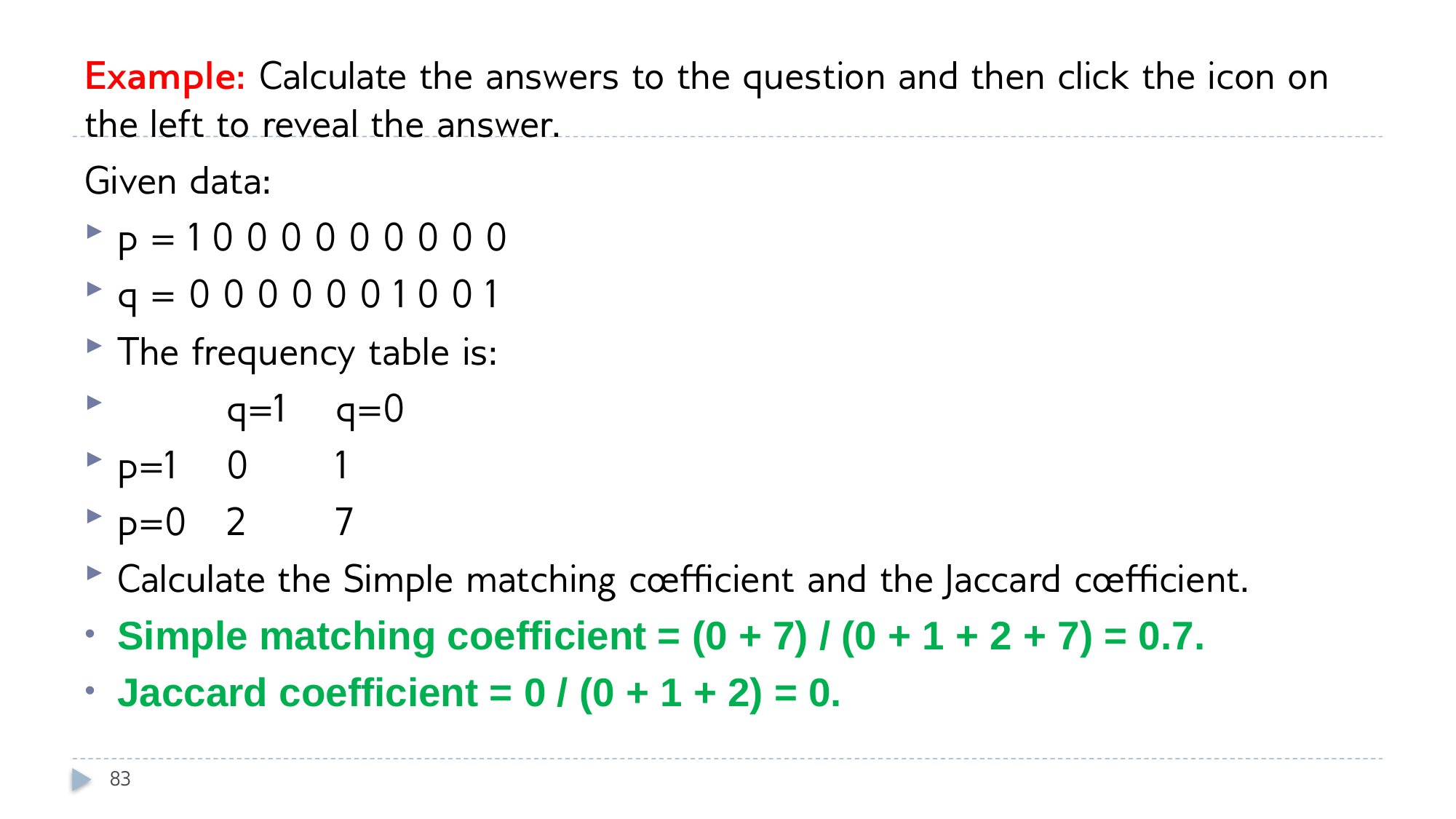

Example: Calculate the answers to the question and then click the icon on the left to reveal the answer.
Given data:
p = 1 0 0 0 0 0 0 0 0 0
q = 0 0 0 0 0 0 1 0 0 1
The frequency table is:
 	q=1	q=0
p=1	0	1
p=0	2	7
Calculate the Simple matching coefficient and the Jaccard coefficient.
Simple matching coefficient = (0 + 7) / (0 + 1 + 2 + 7) = 0.7.
Jaccard coefficient = 0 / (0 + 1 + 2) = 0.

83